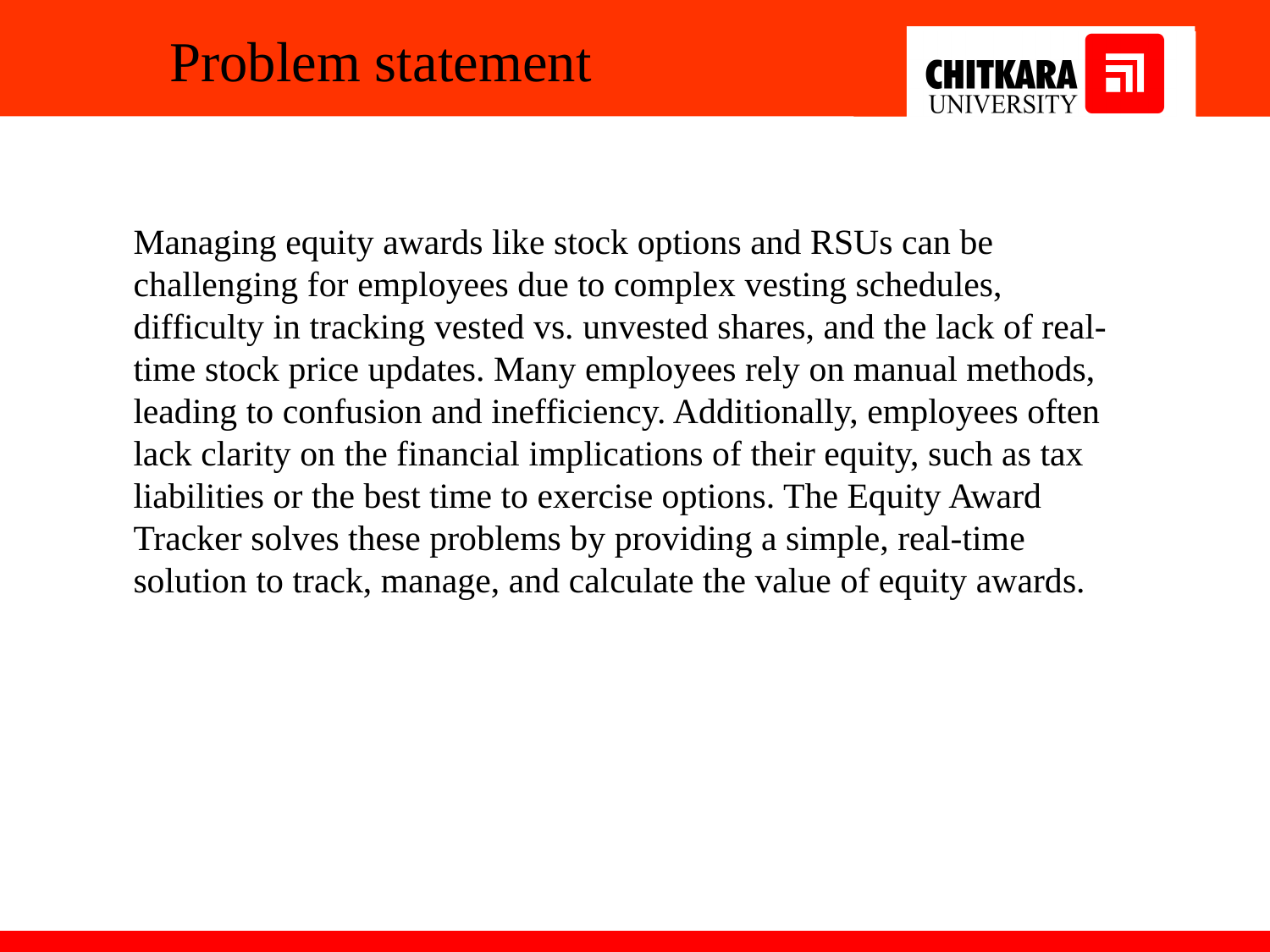

# Problem statement
Managing equity awards like stock options and RSUs can be challenging for employees due to complex vesting schedules, difficulty in tracking vested vs. unvested shares, and the lack of real-time stock price updates. Many employees rely on manual methods, leading to confusion and inefficiency. Additionally, employees often lack clarity on the financial implications of their equity, such as tax liabilities or the best time to exercise options. The Equity Award Tracker solves these problems by providing a simple, real-time solution to track, manage, and calculate the value of equity awards.